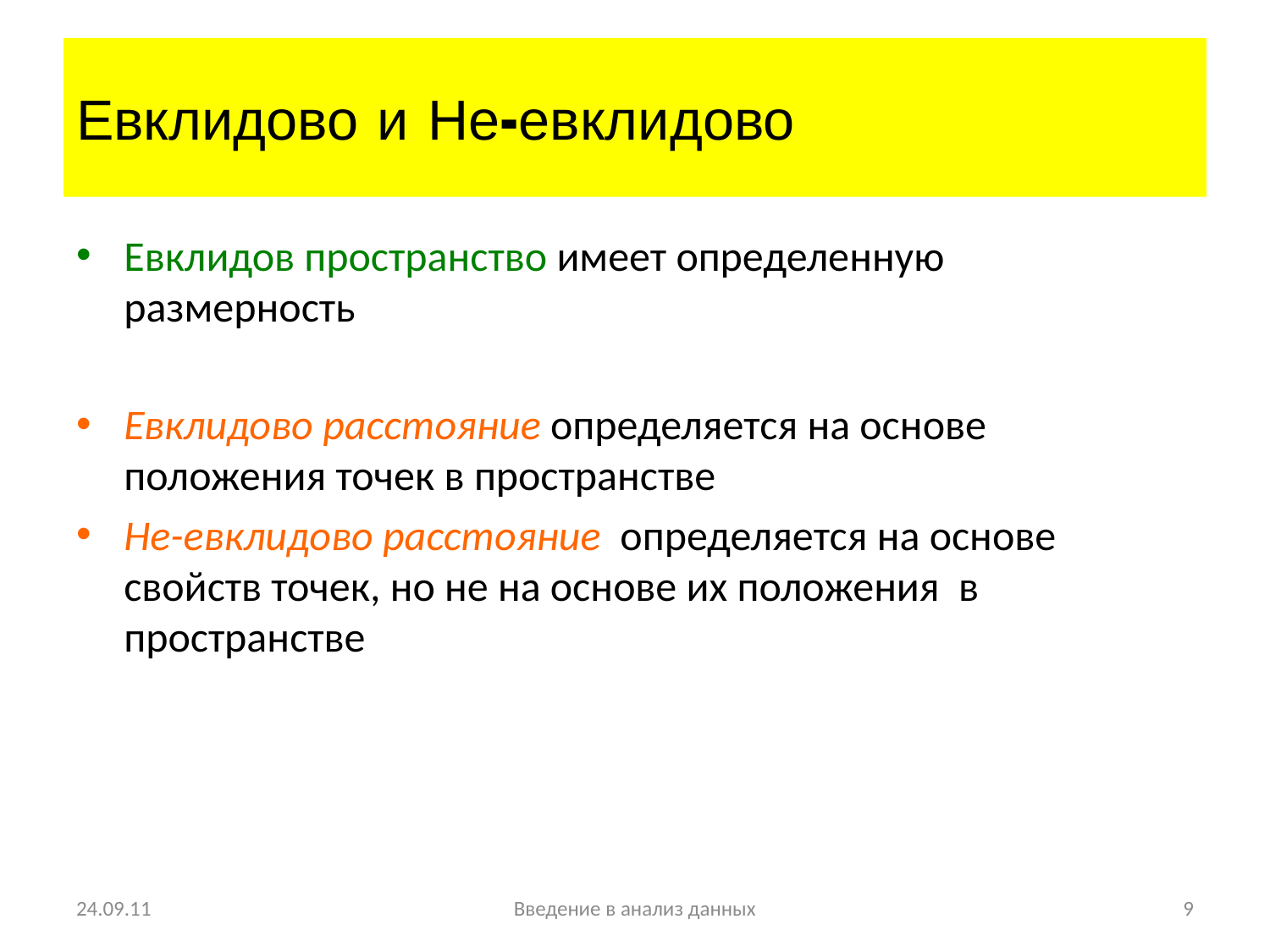

# Евклидово и Не-евклидово
Евклидов пространство имеет определенную размерность

Евклидово расстояние определяется на основе положения точек в пространстве
Не-евклидово расстояние  определяется на основе свойств точек, но не на основе их положения  в пространстве
24.09.11
Введение в анализ данных
9